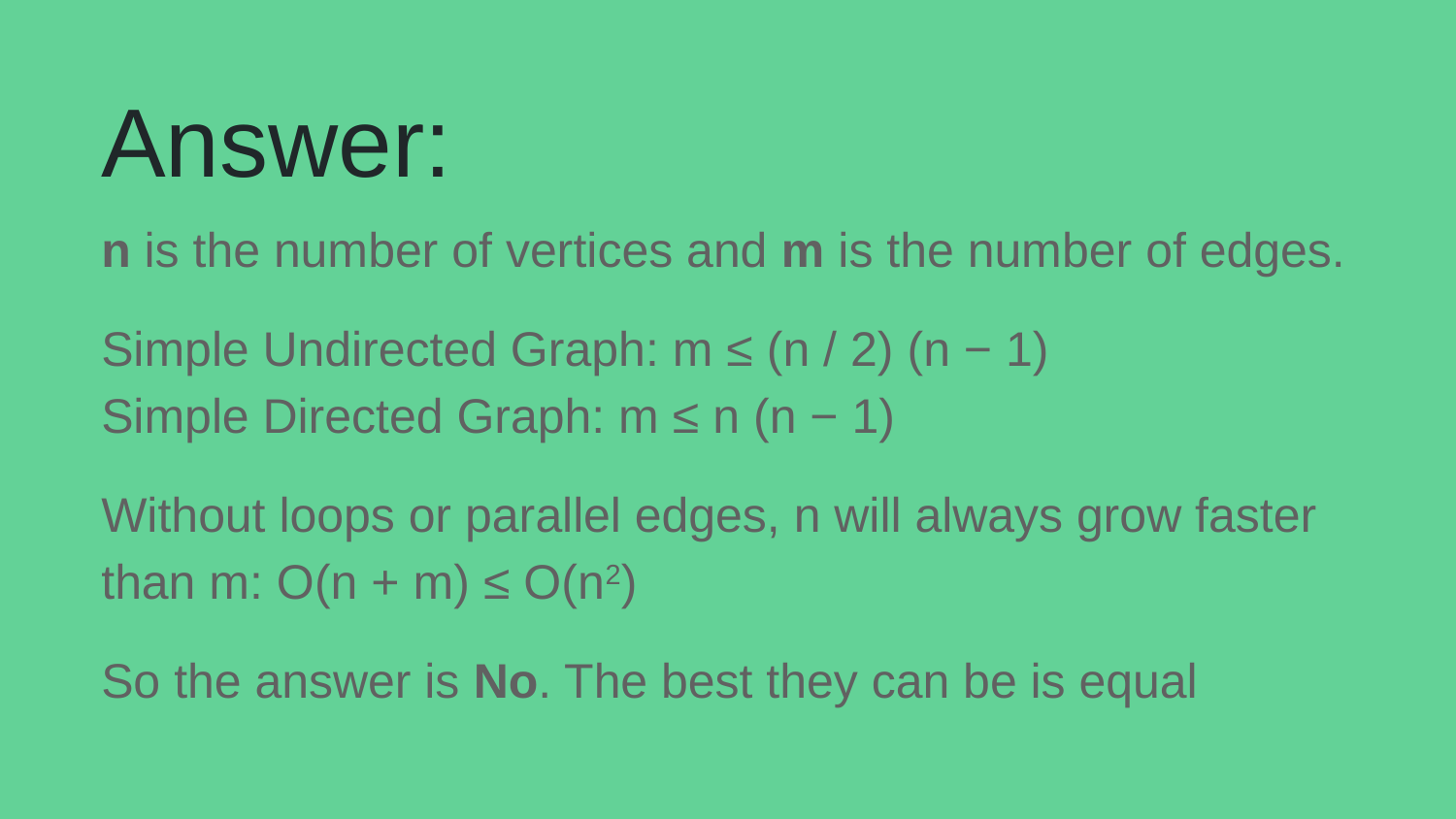

# Answer:
n is the number of vertices and m is the number of edges.
Simple Undirected Graph: m ≤ (n / 2) (n − 1)
Simple Directed Graph: m ≤ n (n − 1)
Without loops or parallel edges, n will always grow faster than m: O(n + m) ≤ O(n2)
So the answer is No. The best they can be is equal